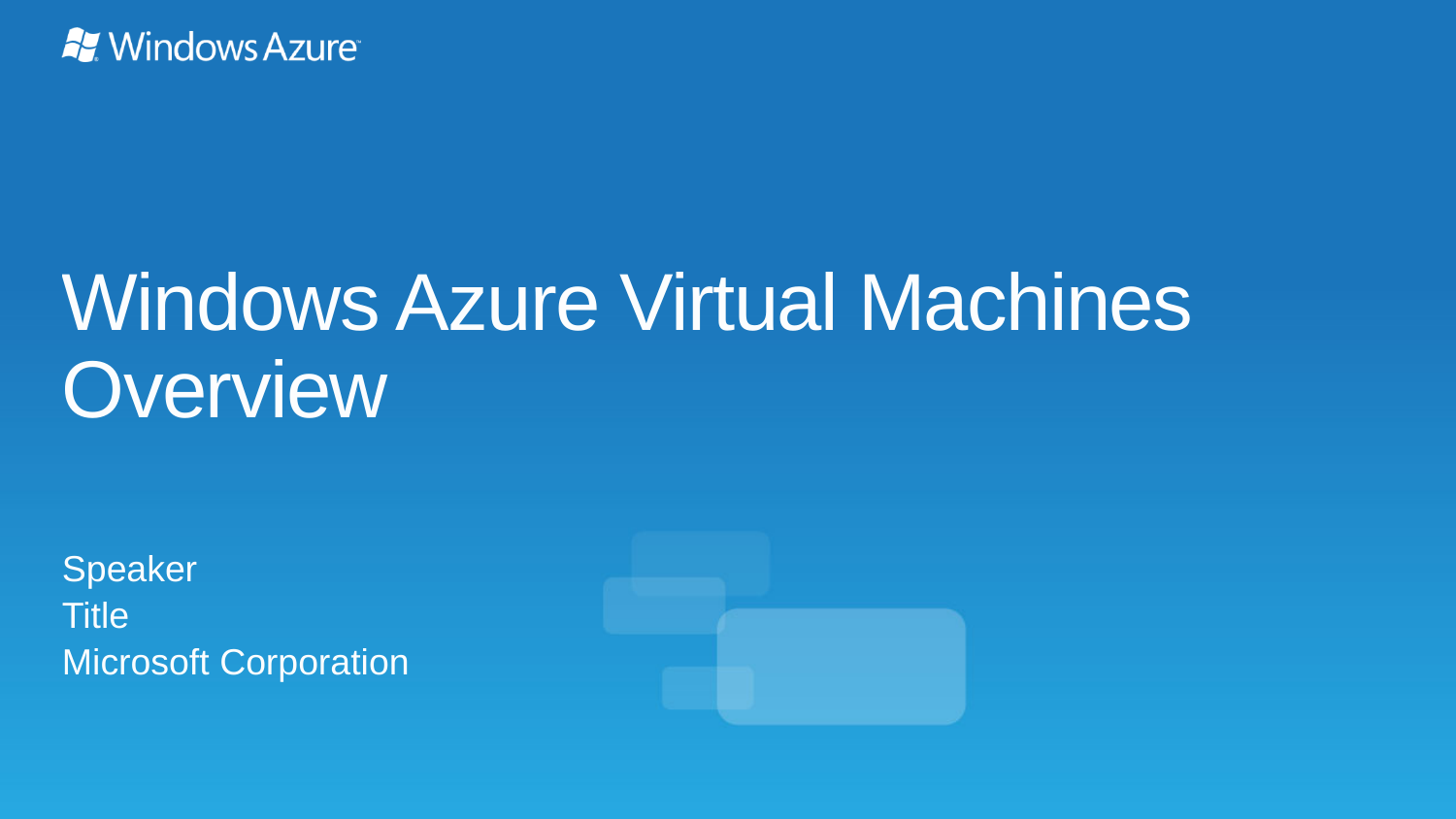

# Windows Azure Virtual Machines Overview
Speaker
Title
Microsoft Corporation